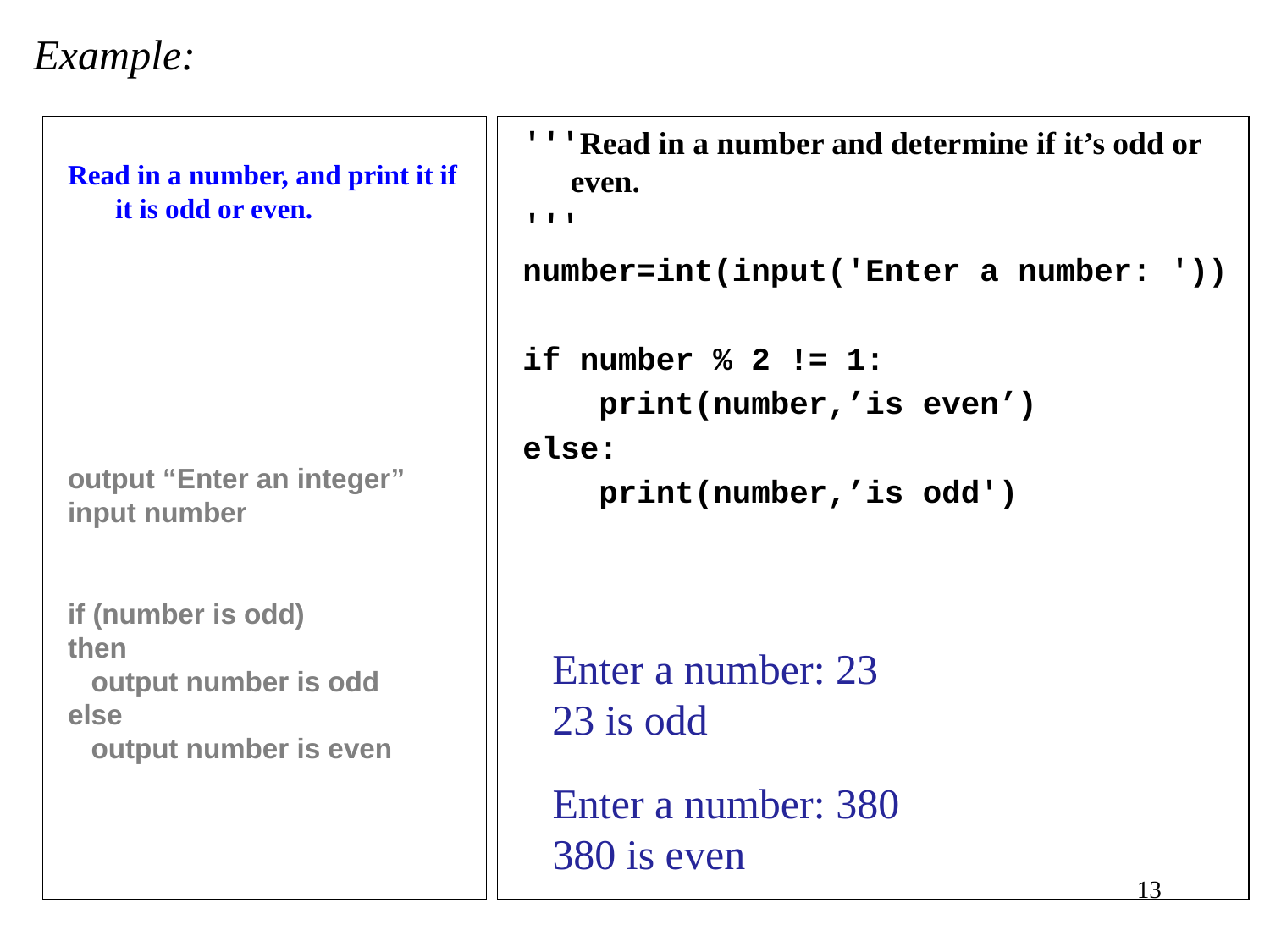

Example:

Read in a number, and print it if it is odd or even.

output “Enter an integer”
input number

if (number is odd)
then
   output number is odd
else
   output number is even

'''Read in a number and determine if it’s odd or even.
'''
number=int(input('Enter a number: '))

if number % 2 != 1:
    print(number,’is even’)
else:
    print(number,’is odd')

Enter a number: 23
23 is odd
Enter a number: 380
380 is even
13